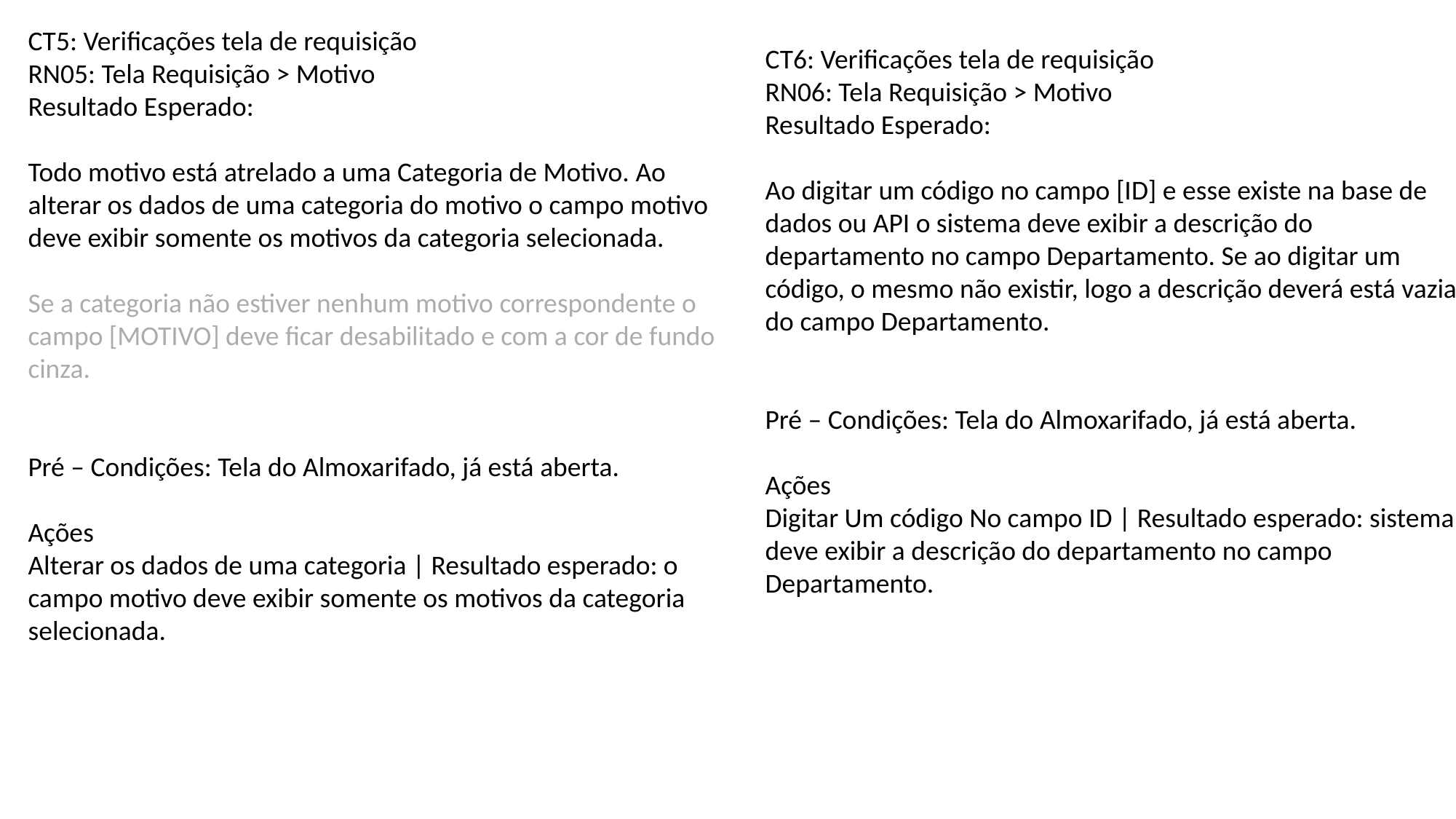

CT5: Verificações tela de requisição
RN05: Tela Requisição > Motivo
Resultado Esperado:

Todo motivo está atrelado a uma Categoria de Motivo. Ao alterar os dados de uma categoria do motivo o campo motivo deve exibir somente os motivos da categoria selecionada.

Se a categoria não estiver nenhum motivo correspondente o campo [MOTIVO] deve ficar desabilitado e com a cor de fundo cinza.

Pré – Condições: Tela do Almoxarifado, já está aberta.

Ações
Alterar os dados de uma categoria | Resultado esperado: o campo motivo deve exibir somente os motivos da categoria selecionada.
CT6: Verificações tela de requisição
RN06: Tela Requisição > Motivo
Resultado Esperado:

Ao digitar um código no campo [ID] e esse existe na base de dados ou API o sistema deve exibir a descrição do departamento no campo Departamento. Se ao digitar um código, o mesmo não existir, logo a descrição deverá está vazia do campo Departamento.

Pré – Condições: Tela do Almoxarifado, já está aberta.

Ações
Digitar Um código No campo ID | Resultado esperado: sistema deve exibir a descrição do departamento no campo Departamento.